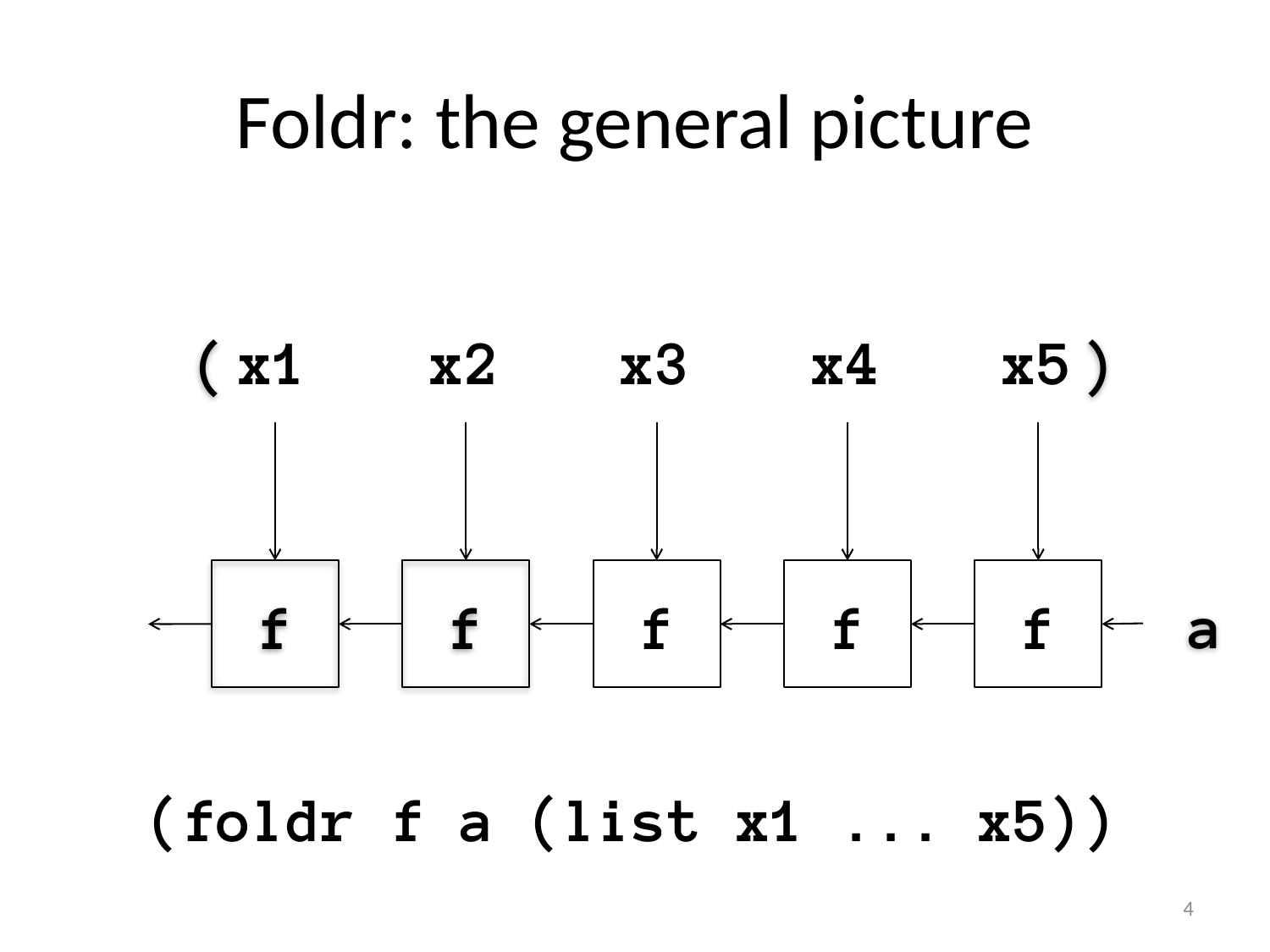

# Foldr: the general picture
x1
f
x2
f
x3
f
x4
f
x5
f
(
)
a
(foldr f a (list x1 ... x5))
4